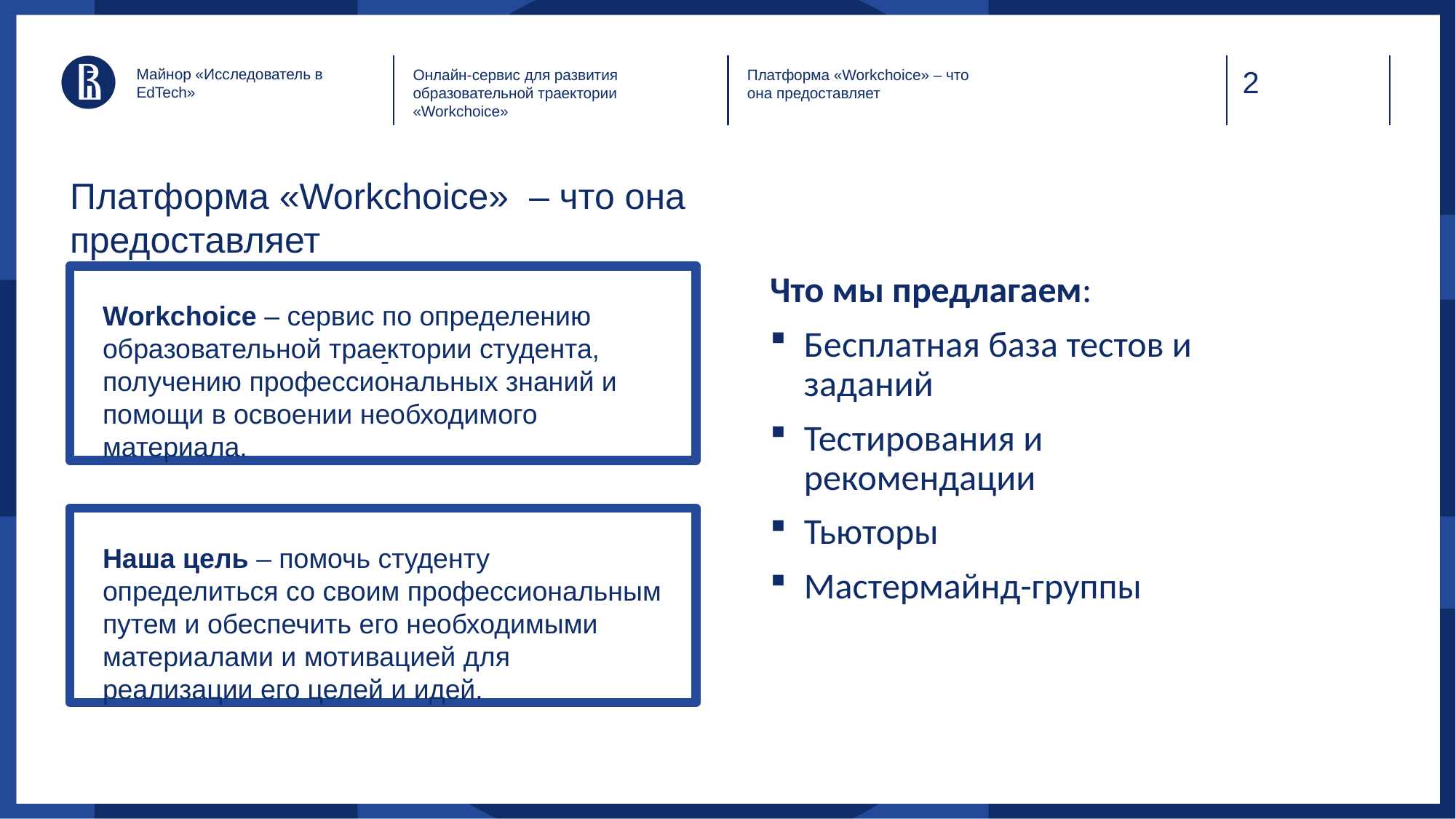

Майнор «Исследователь в EdTech»
Онлайн-сервис для развития образовательной траектории «Workchoice»
Платформа «Workchoice» – что она предоставляет
# Платформа «Workchoice»  – что она предоставляет
Что мы предлагаем:
Бесплатная база тестов и заданий
Тестирования и рекомендации
Тьюторы
Мастермайнд-группы
Workсhoice – сервис по определению образовательной траектории студента, получению профессиональных знаний и помощи в освоении необходимого материала.
 -
Наша цель – помочь студенту определиться со своим профессиональным путем и обеспечить его необходимыми материалами и мотивацией для реализации его целей и идей.